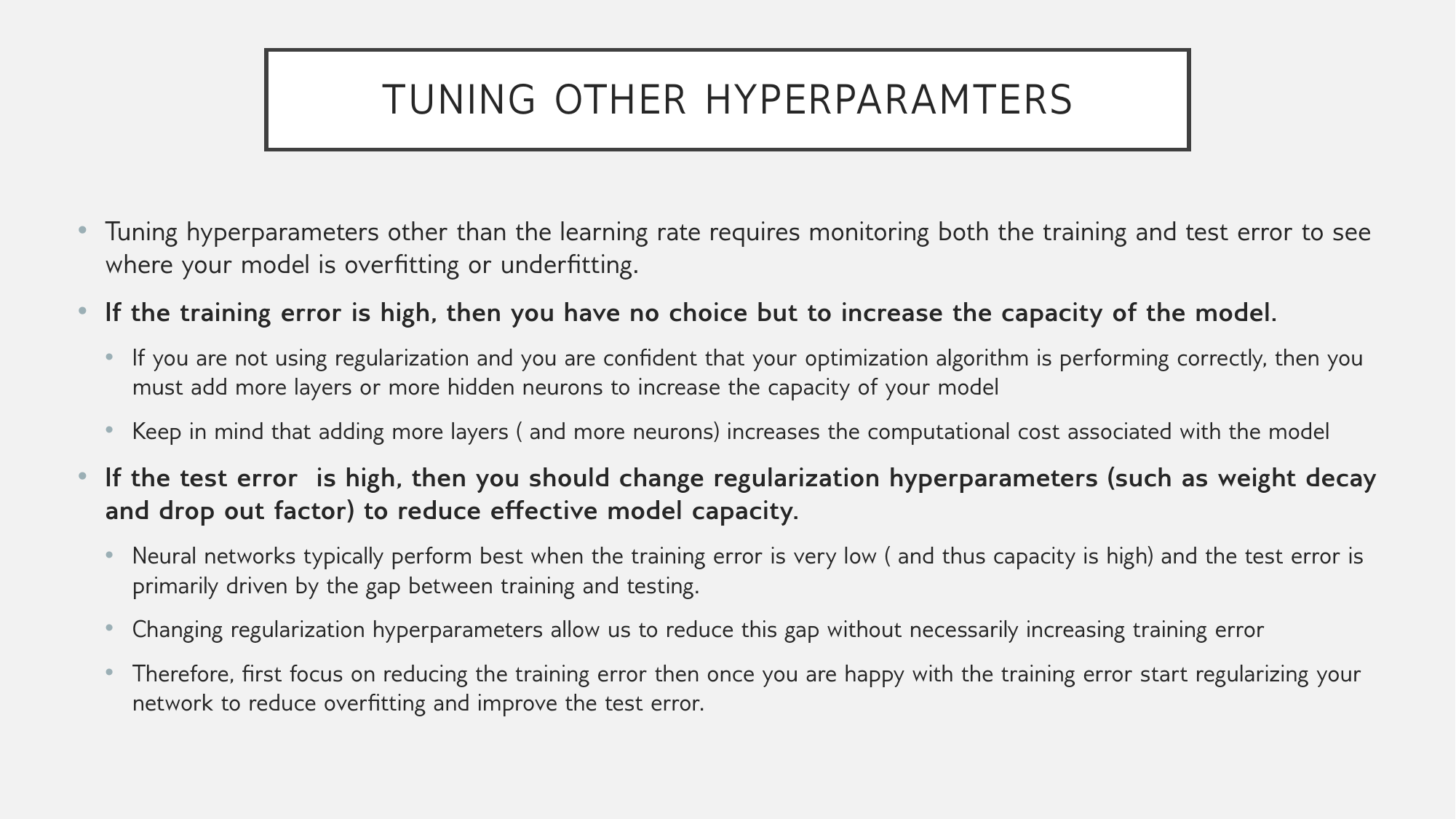

# Tuning other hyperparamters
Tuning hyperparameters other than the learning rate requires monitoring both the training and test error to see where your model is overfitting or underfitting.
If the training error is high, then you have no choice but to increase the capacity of the model.
If you are not using regularization and you are confident that your optimization algorithm is performing correctly, then you must add more layers or more hidden neurons to increase the capacity of your model
Keep in mind that adding more layers ( and more neurons) increases the computational cost associated with the model
If the test error  is high, then you should change regularization hyperparameters (such as weight decay and drop out factor) to reduce effective model capacity.
Neural networks typically perform best when the training error is very low ( and thus capacity is high) and the test error is primarily driven by the gap between training and testing.
Changing regularization hyperparameters allow us to reduce this gap without necessarily increasing training error
Therefore, first focus on reducing the training error then once you are happy with the training error start regularizing your network to reduce overfitting and improve the test error.